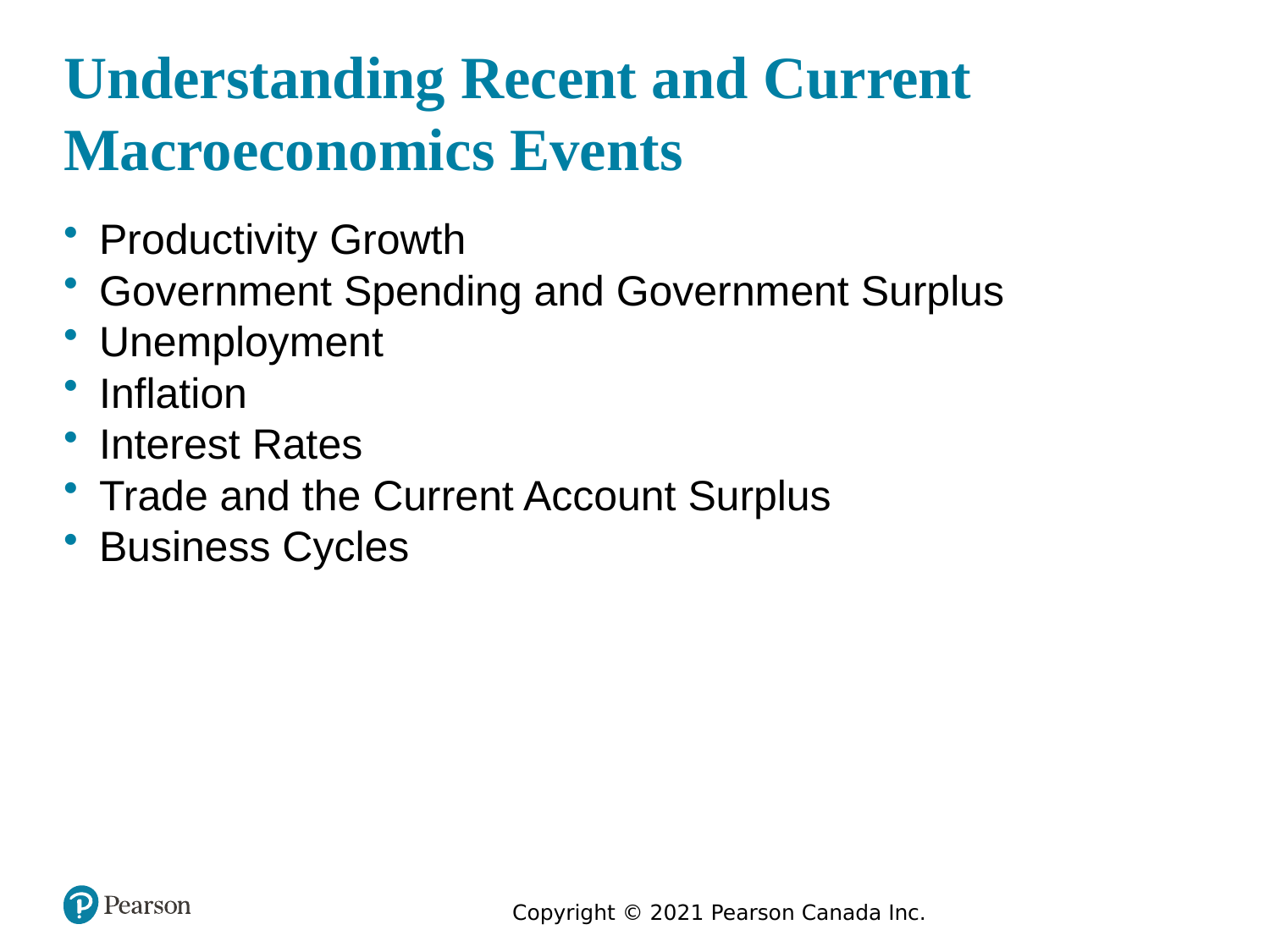

# Understanding Recent and Current Macroeconomics Events
Productivity Growth
Government Spending and Government Surplus
Unemployment
Inflation
Interest Rates
Trade and the Current Account Surplus
Business Cycles